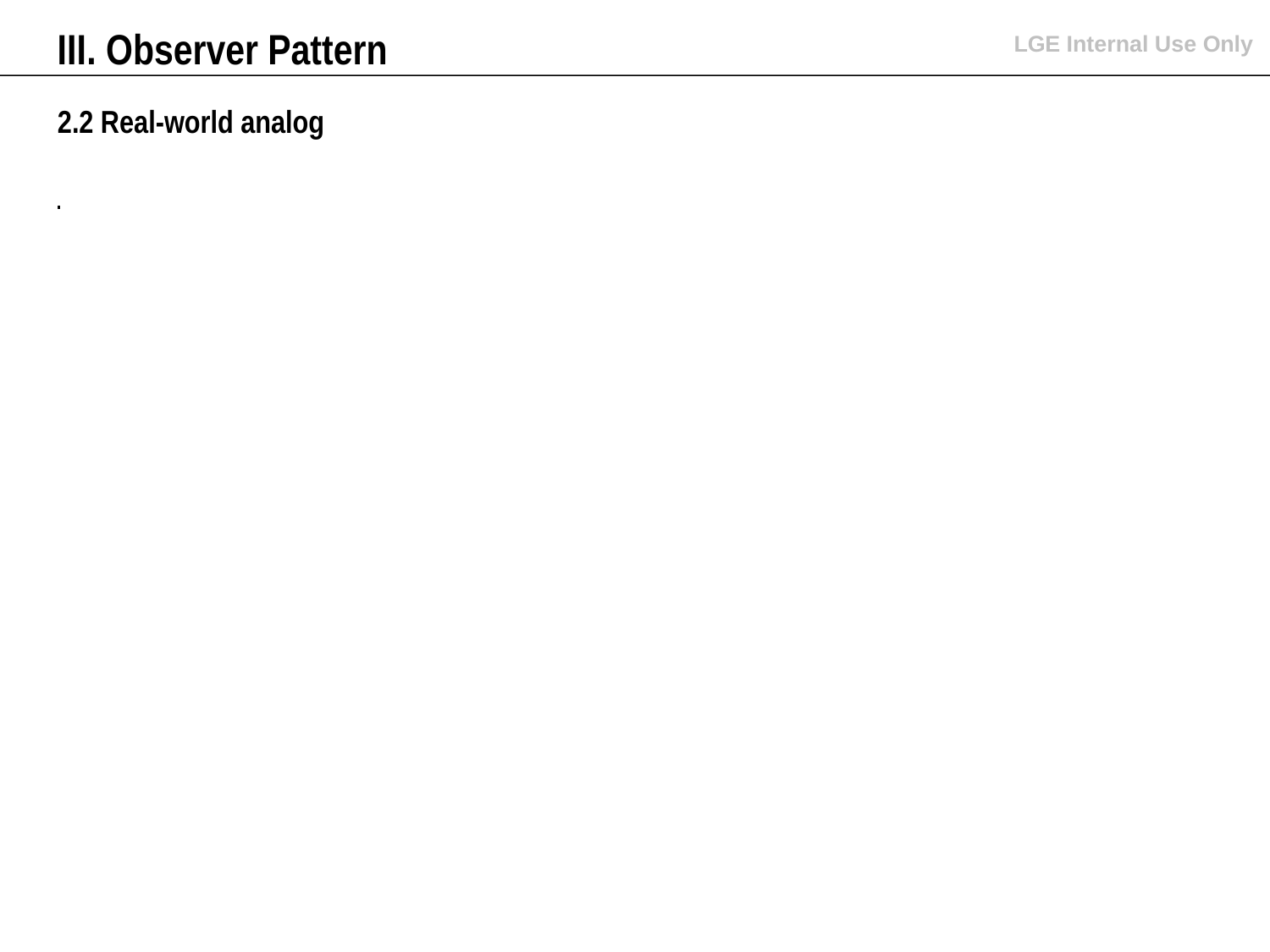

III. Observer Pattern
2.2 Real-world analog
.